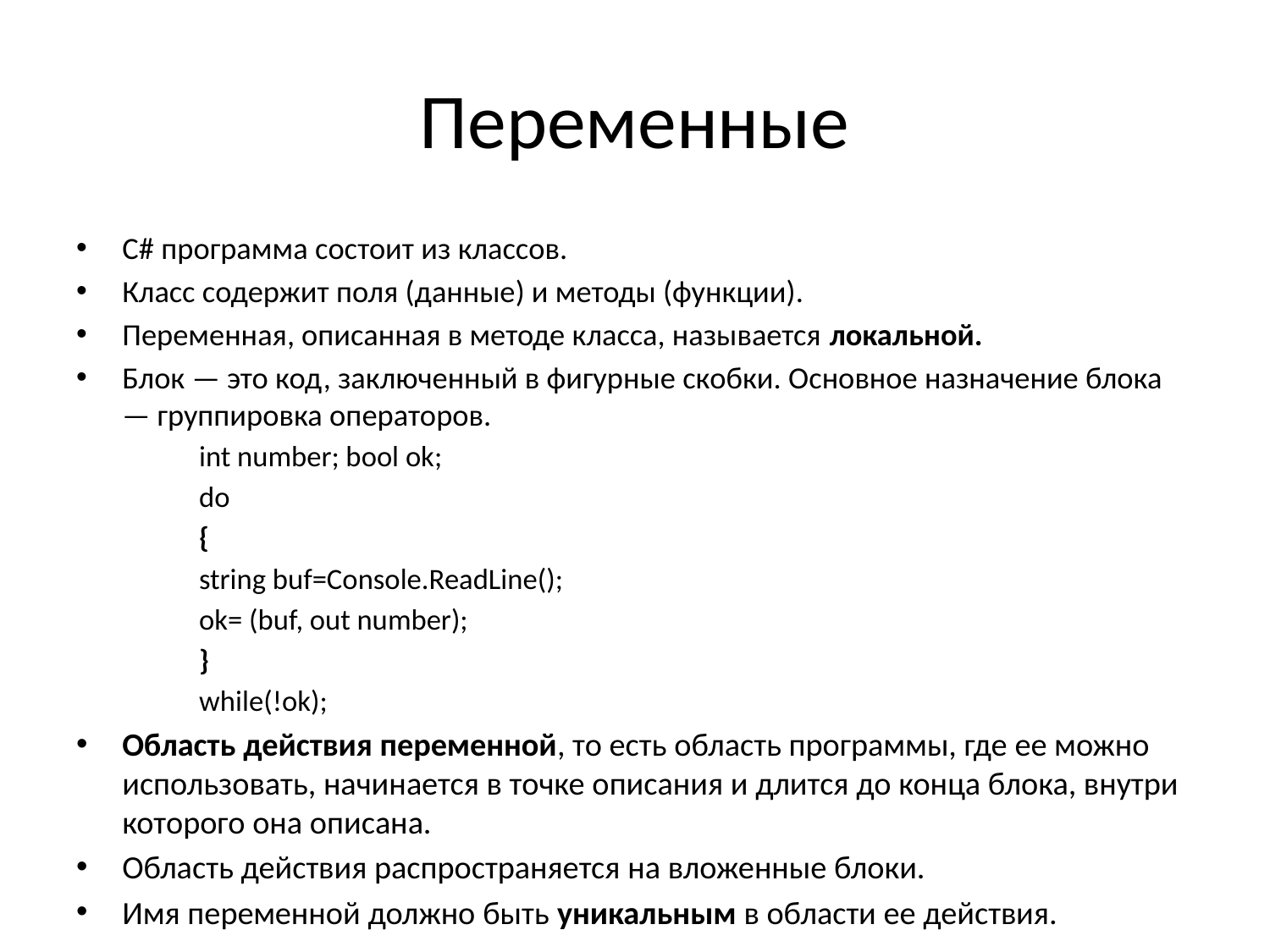

# Переменные
С# программа состоит из классов.
Класс содержит поля (данные) и методы (функции).
Переменная, описанная в методе класса, называется локальной.
Блок — это код, заключенный в фигурные скобки. Основное назначение блока — группировка операторов.
int number; bool ok;
do
{
string buf=Console.ReadLine();
ok= (buf, out number);
}
while(!ok);
Область действия переменной, то есть область программы, где ее можно использовать, начинается в точке описания и длится до конца блока, внутри которого она описана.
Область действия распространяется на вложенные блоки.
Имя переменной должно быть уникальным в области ее действия.